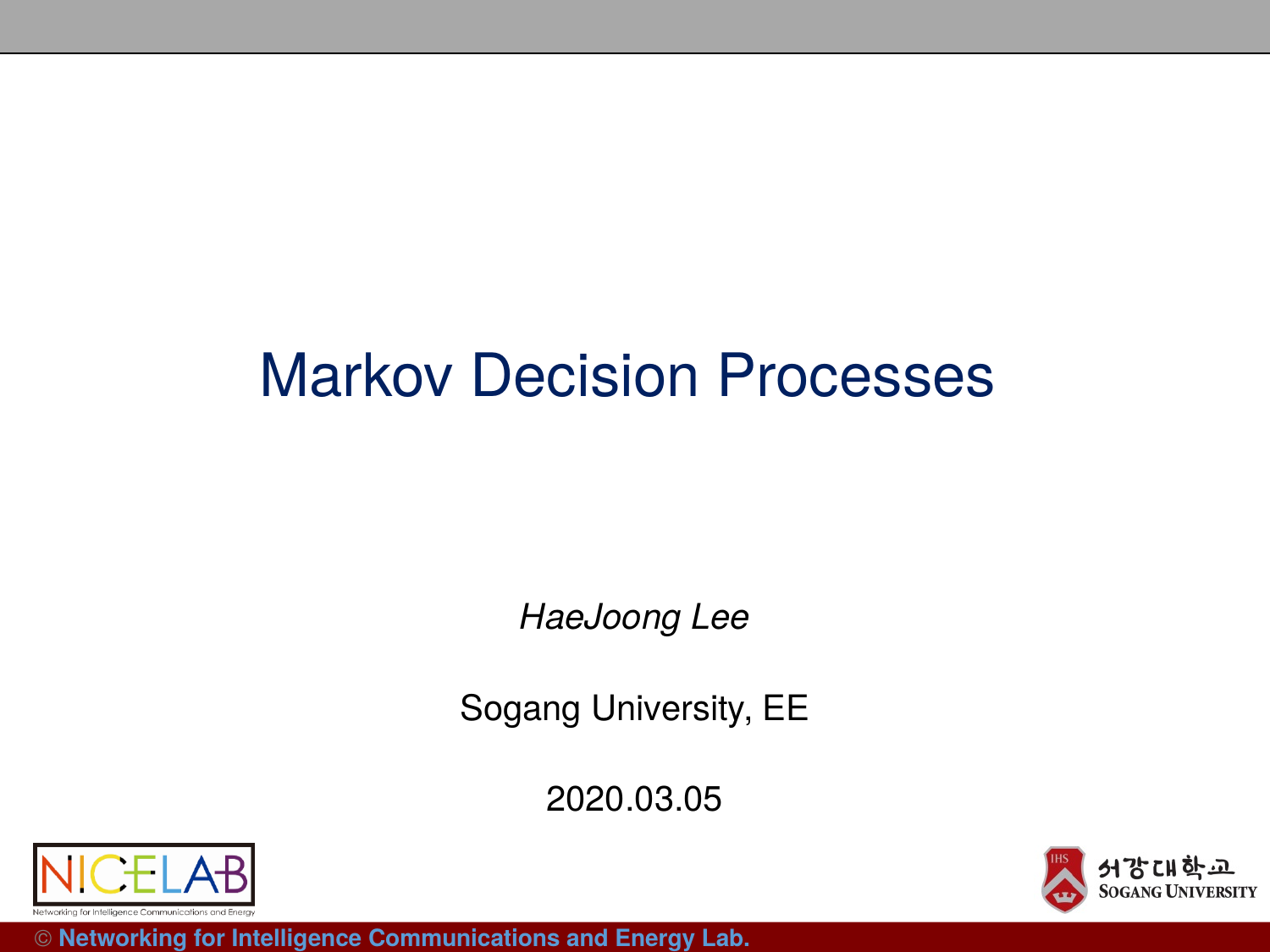

# Markov Decision Processes
HaeJoong Lee

Sogang University, EE

2020.03.05